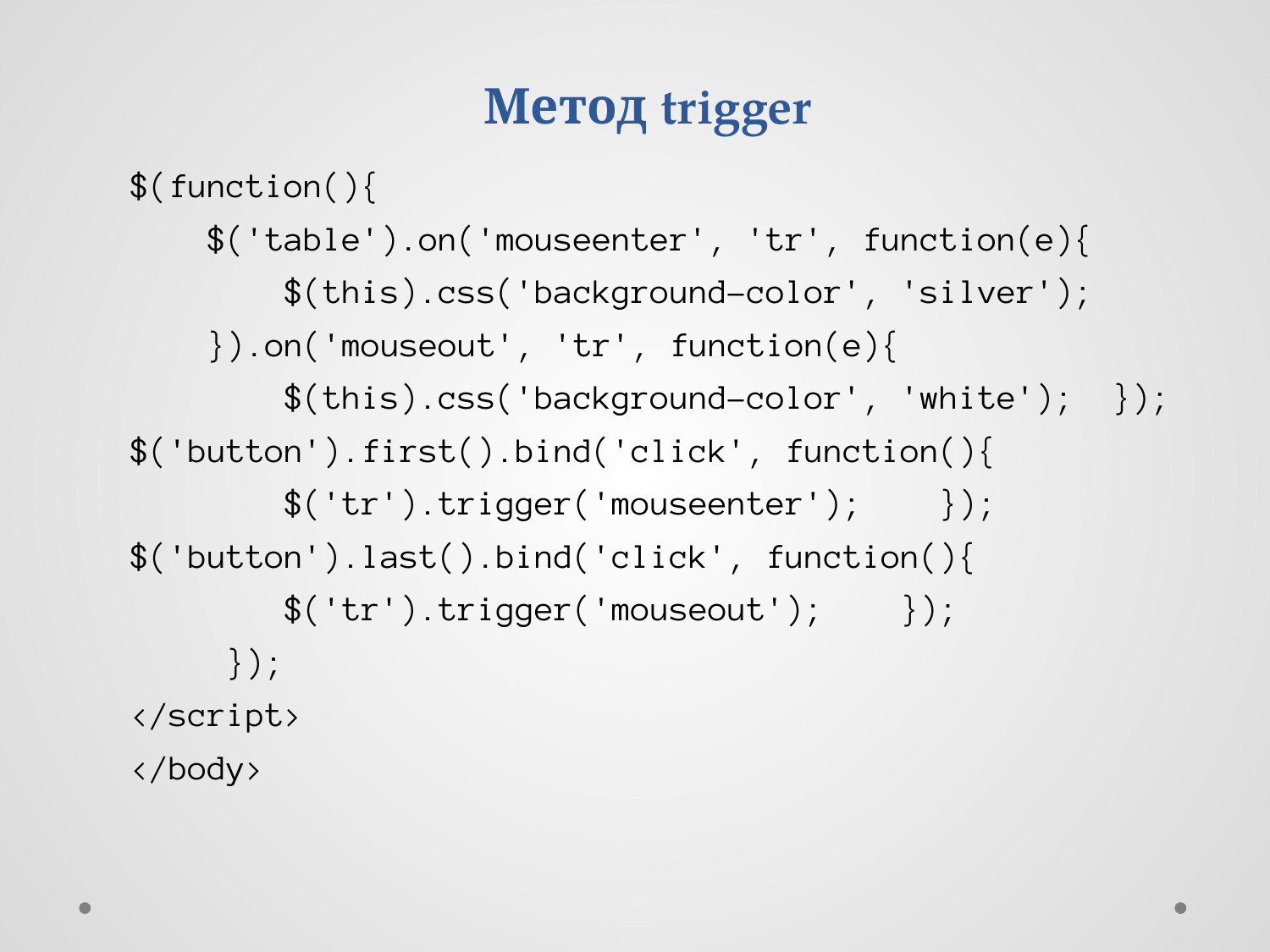

Метод trigger
$(function(){
    $('table').on('mouseenter', 'tr', function(e){
        $(this).css('background-color', 'silver');
    }).on('mouseout', 'tr', function(e){
        $(this).css('background-color', 'white');  });
$('button').first().bind('click', function(){
        $('tr').trigger('mouseenter');    });
$('button').last().bind('click', function(){
        $('tr').trigger('mouseout');    });
     });
</script>
</body>